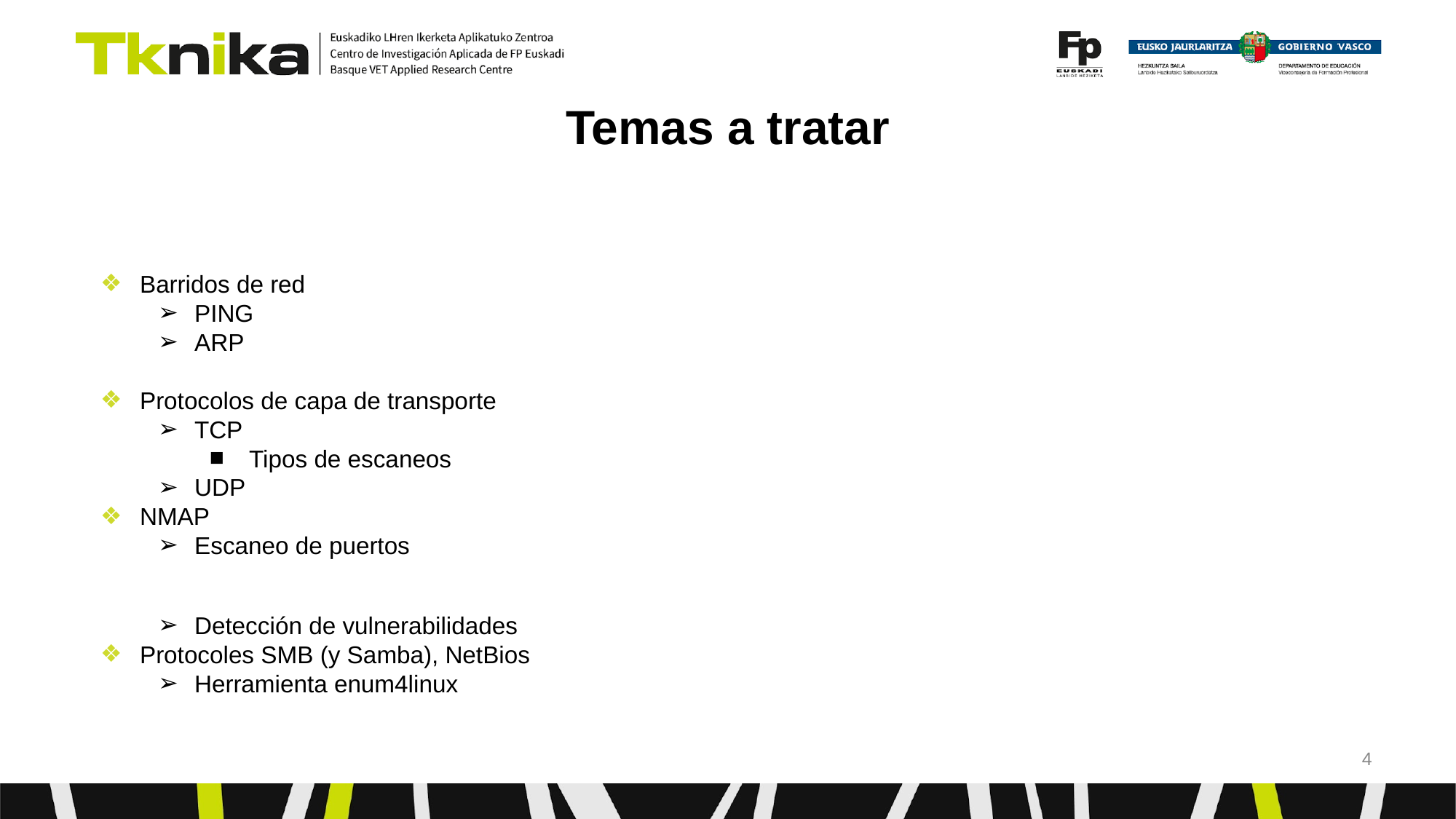

# Temas a tratar

Barridos de red
PING
ARP

Protocolos de capa de transporte
TCP
Tipos de escaneos
UDP
NMAP
Escaneo de puertos

Detección de vulnerabilidades
Protocoles SMB (y Samba), NetBios
Herramienta enum4linux

4